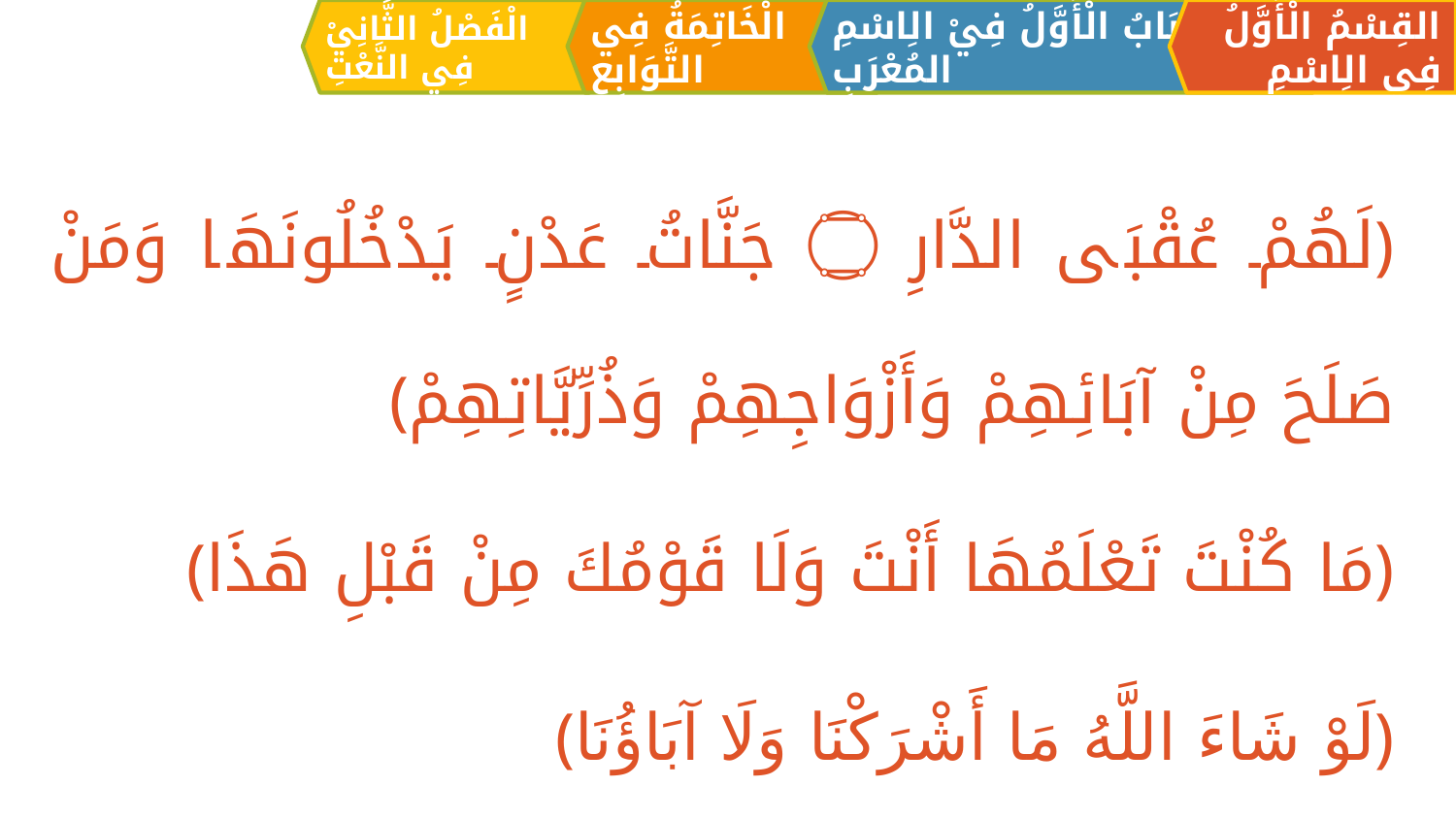

الْفَصْلُ الثَّانِيْ فِي النَّعْتِ
الْخَاتِمَةُ فِي التَّوَابِعِ
القِسْمُ الْأَوَّلُ فِي الِاسْمِ
اَلبَابُ الْأَوَّلُ فِيْ الِاسْمِ المُعْرَبِ
﴿لَهُمْ عُقْبَى الدَّارِ ۝ جَنَّاتُ عَدْنٍ يَدْخُلُونَهَا وَمَنْ صَلَحَ مِنْ آبَائِهِمْ وَأَزْوَاجِهِمْ وَذُرِّيَّاتِهِمْ﴾
﴿مَا كُنْتَ تَعْلَمُهَا أَنْتَ وَلَا قَوْمُكَ مِنْ قَبْلِ هَذَا﴾
﴿لَوْ شَاءَ اللَّهُ مَا أَشْرَكْنَا وَلَا آبَاؤُنَا﴾